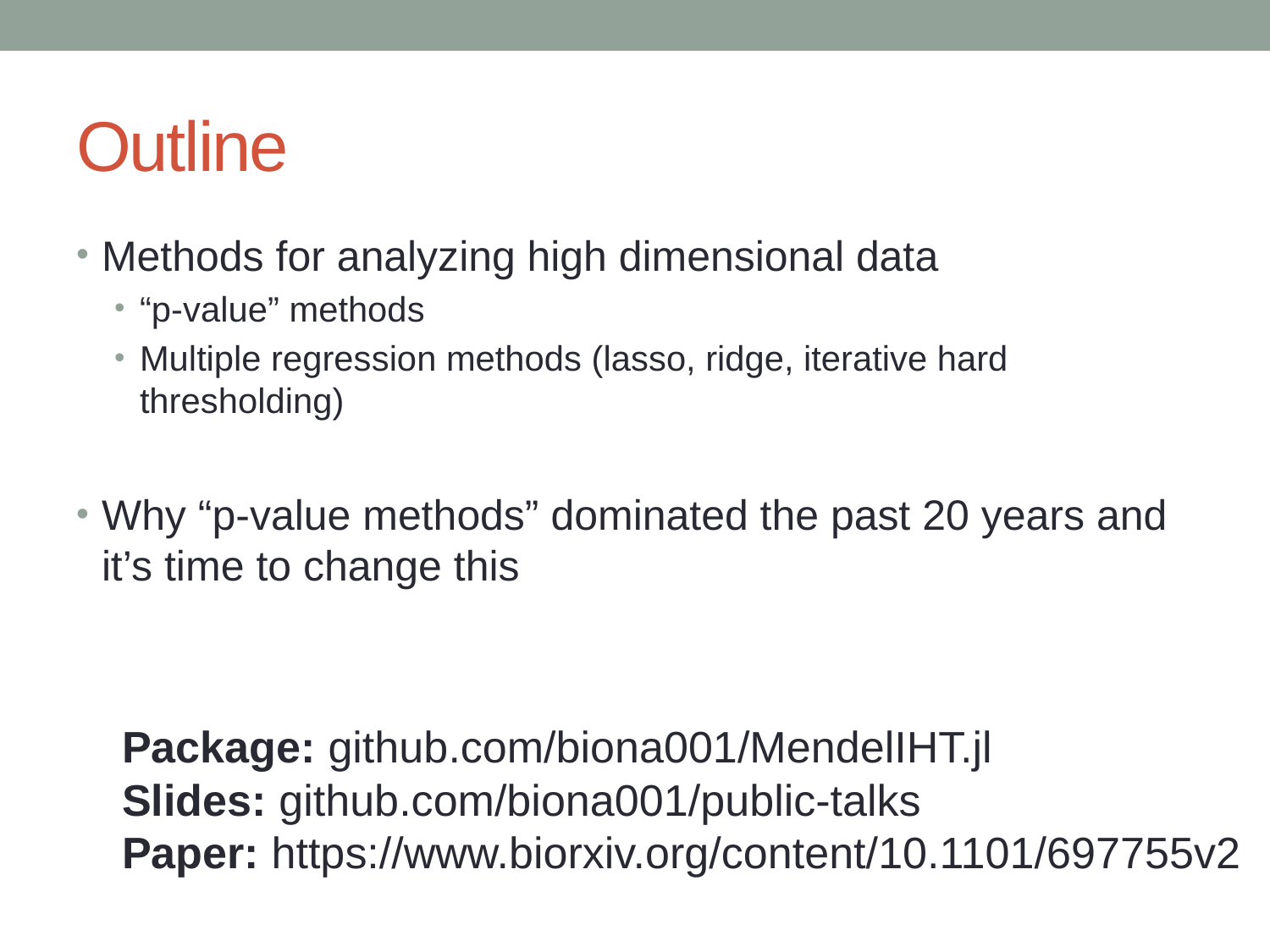

# Outline
Methods for analyzing high dimensional data
“p-value” methods
Multiple regression methods (lasso, ridge, iterative hard thresholding)

Why “p-value methods” dominated the past 20 years and it’s time to change this
Package: github.com/biona001/MendelIHT.jl
Slides: github.com/biona001/public-talks
Paper: https://www.biorxiv.org/content/10.1101/697755v2